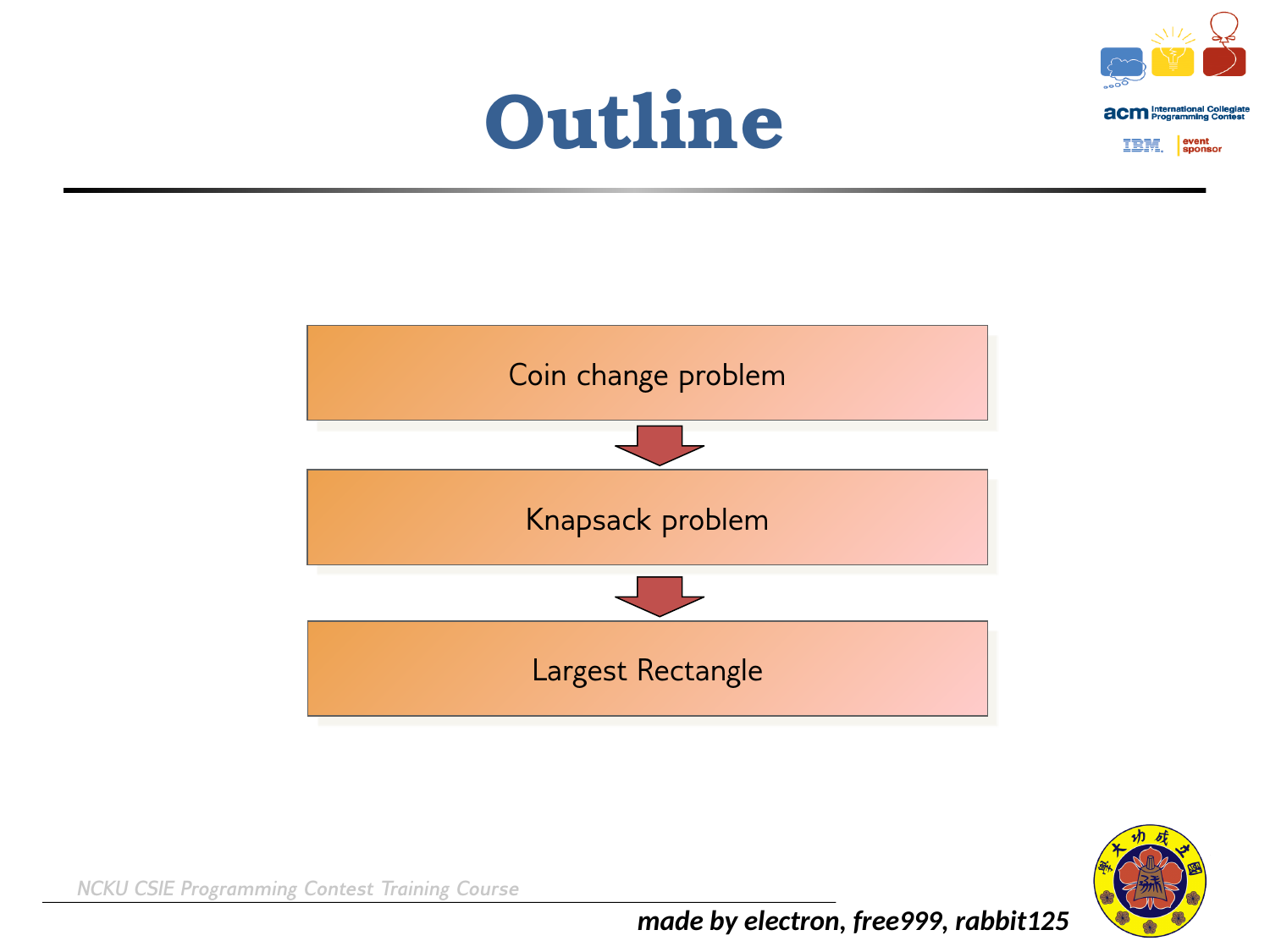

# Outline
Coin change problem

Knapsack problem

Largest Rectangle
NCKU CSIE Programming Contest Training Course